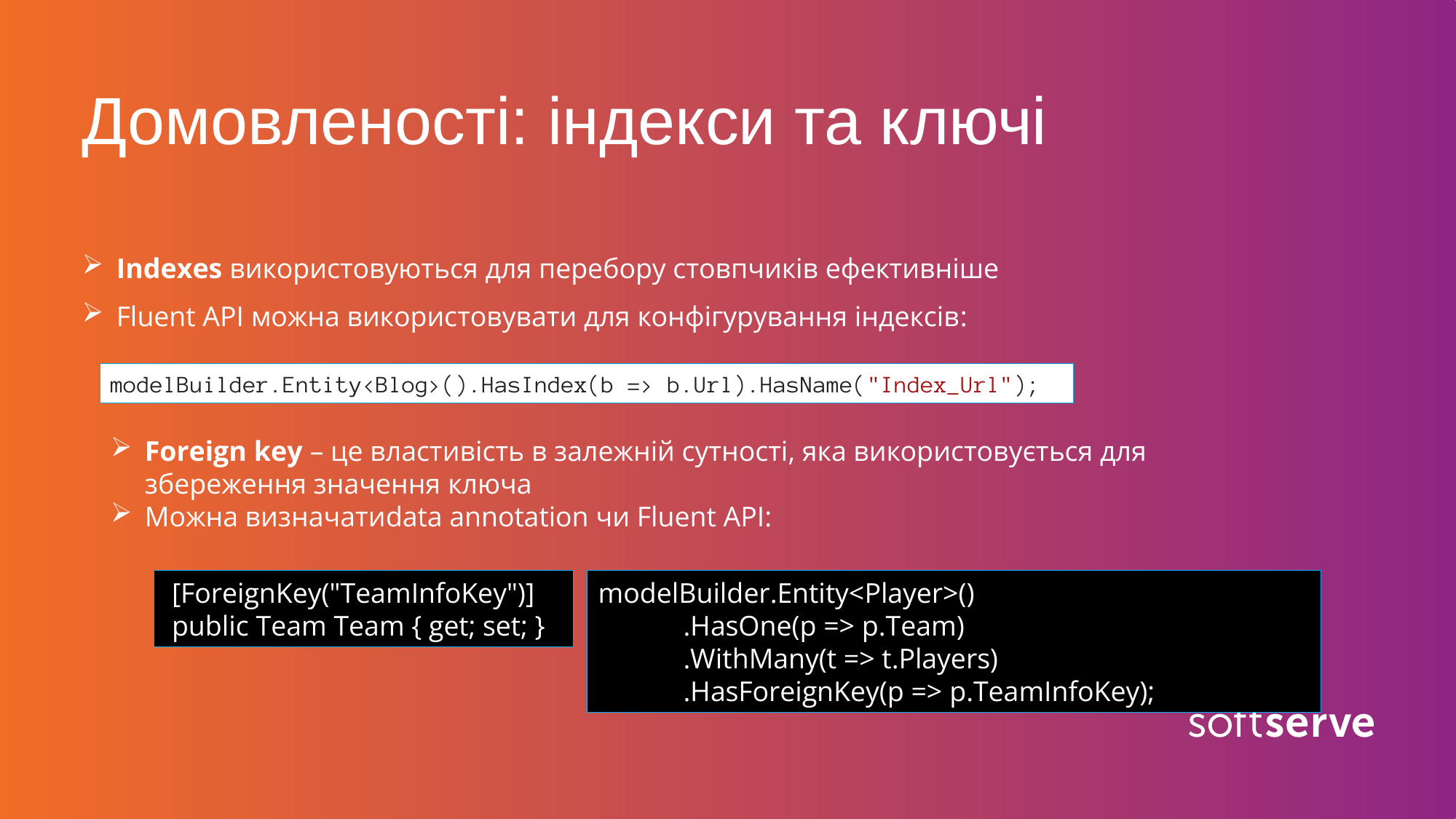

# Домовленості: індекси та ключі
Indexes використовуються для перебору стовпчиків ефективніше
Fluent API можна використовувати для конфігурування індексів:

modelBuilder.Entity<Blog>().HasIndex(b => b.Url).HasName("Index_Url");
Foreign key – це властивість в залежній сутності, яка використовується для збереження значення ключа
Можна визначатиdata annotation чи Fluent API:

modelBuilder.Entity<Player>()
            .HasOne(p => p.Team)
            .WithMany(t => t.Players)
            .HasForeignKey(p => p.TeamInfoKey);
 [ForeignKey("TeamInfoKey")]
 public Team Team { get; set; }